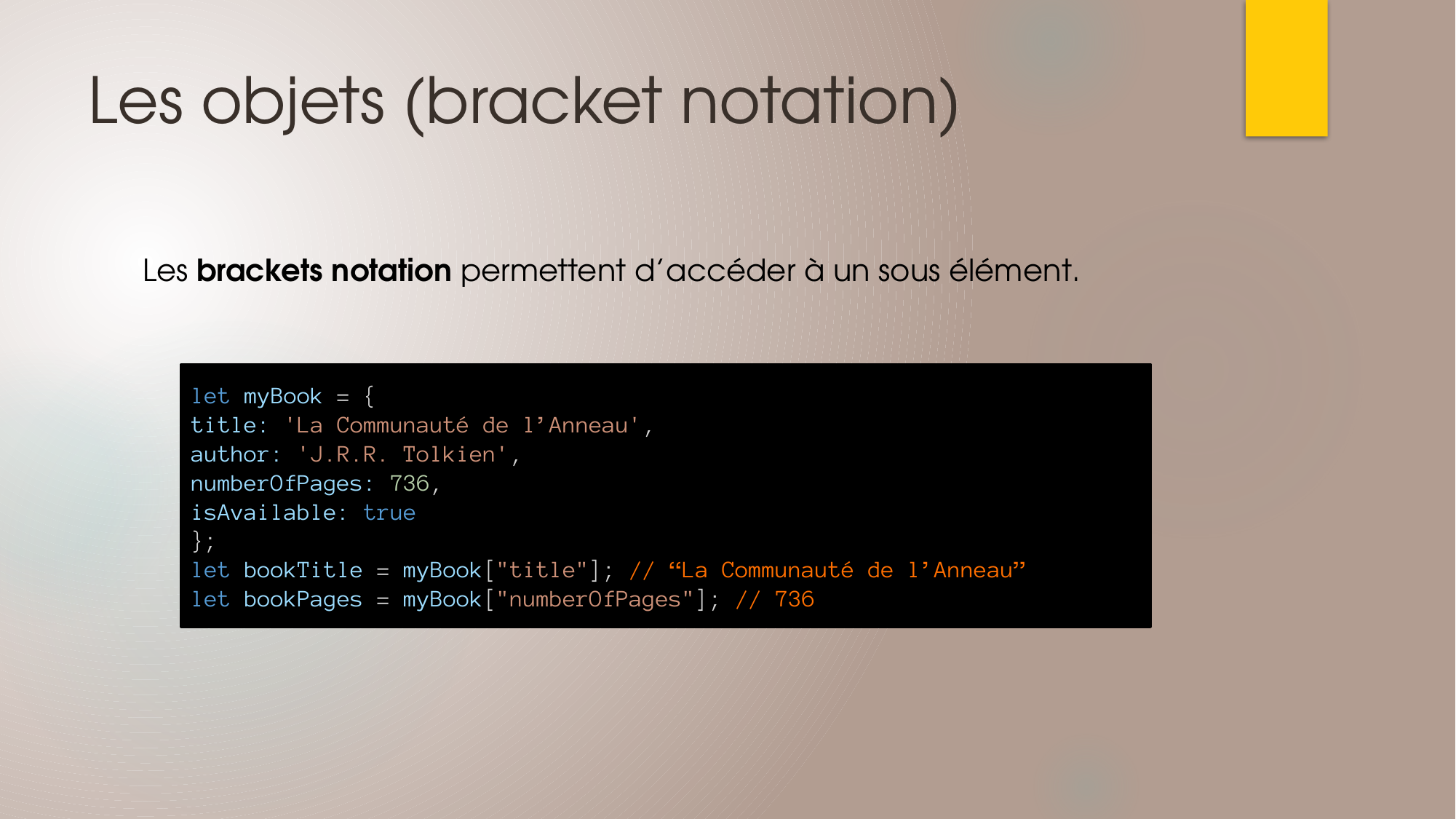

# Les objets (bracket notation)
Les brackets notation permettent d’accéder à un sous élément.

let myBook = {
title: 'La Communauté de l’Anneau',
author: 'J.R.R. Tolkien',
numberOfPages: 736,
isAvailable: true
};
let bookTitle = myBook["title"]; // “La Communauté de l’Anneau”
let bookPages = myBook["numberOfPages"]; // 736